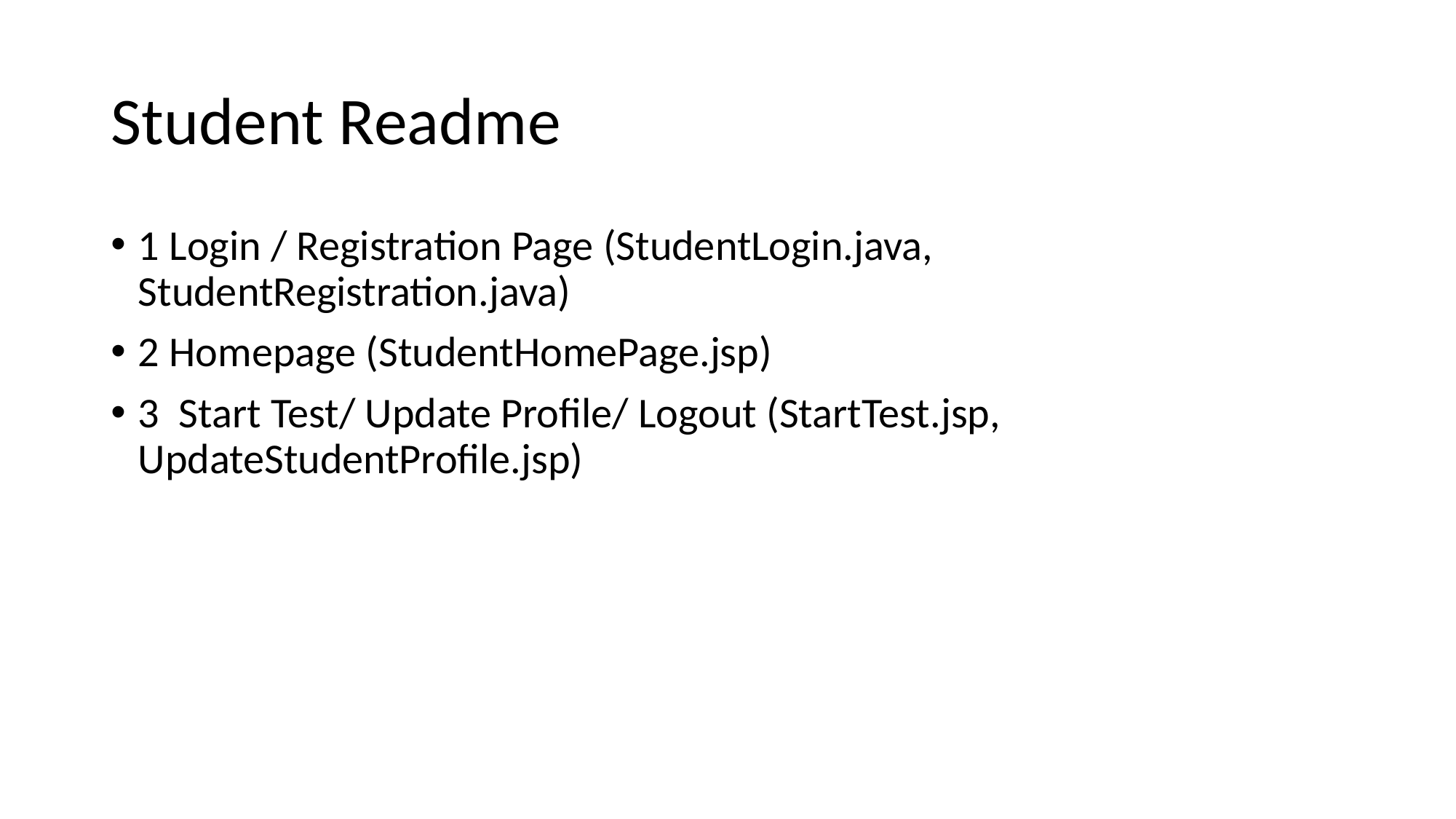

# Student Readme
1 Login / Registration Page (StudentLogin.java, StudentRegistration.java)
2 Homepage (StudentHomePage.jsp)
3  Start Test/ Update Profile/ Logout (StartTest.jsp, UpdateStudentProfile.jsp)